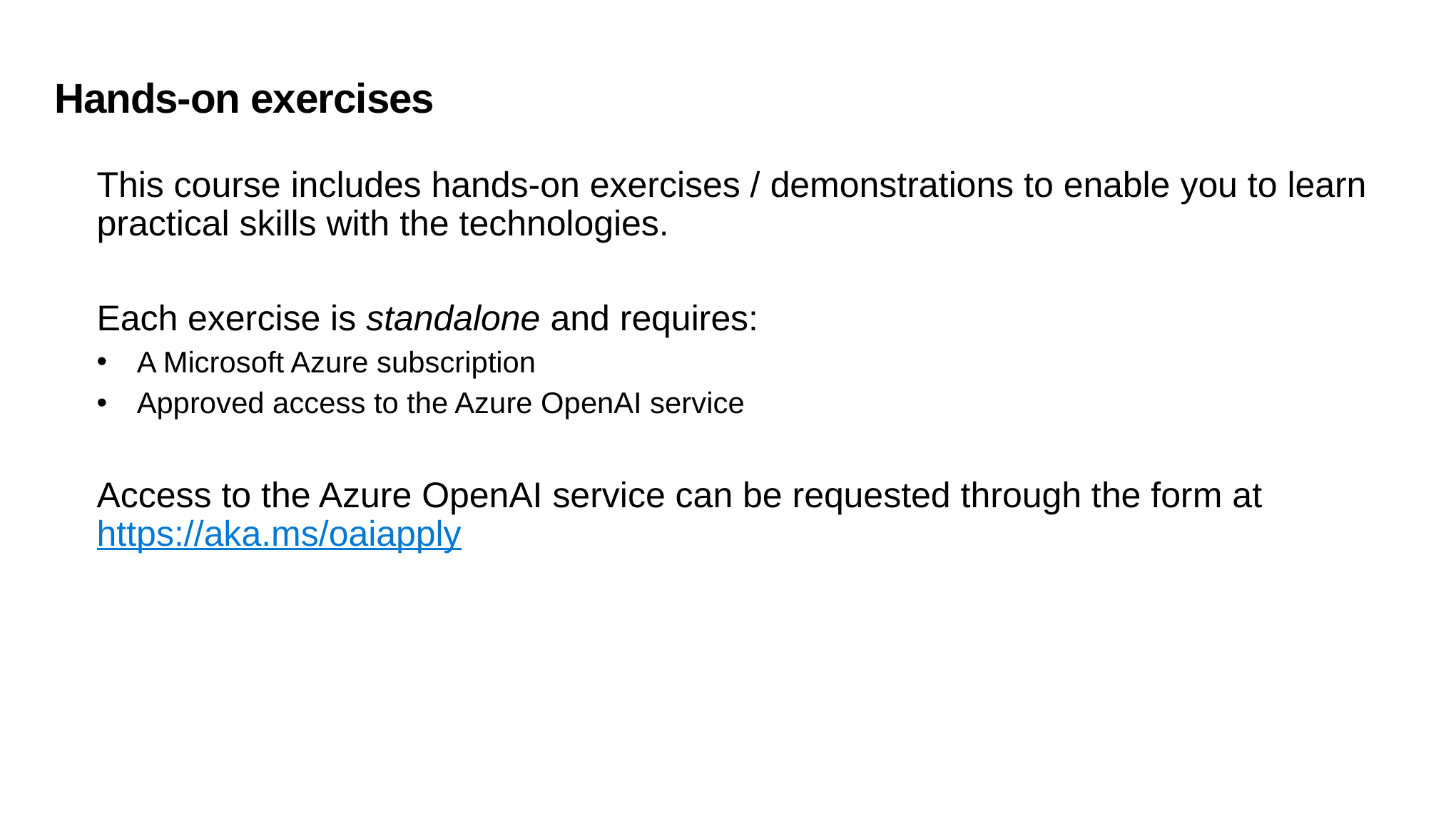

# Hands-on exercises
This course includes hands-on exercises / demonstrations to enable you to learn practical skills with the technologies.

Each exercise is standalone and requires:
A Microsoft Azure subscription
Approved access to the Azure OpenAI service

Access to the Azure OpenAI service can be requested through the form at https://aka.ms/oaiapply